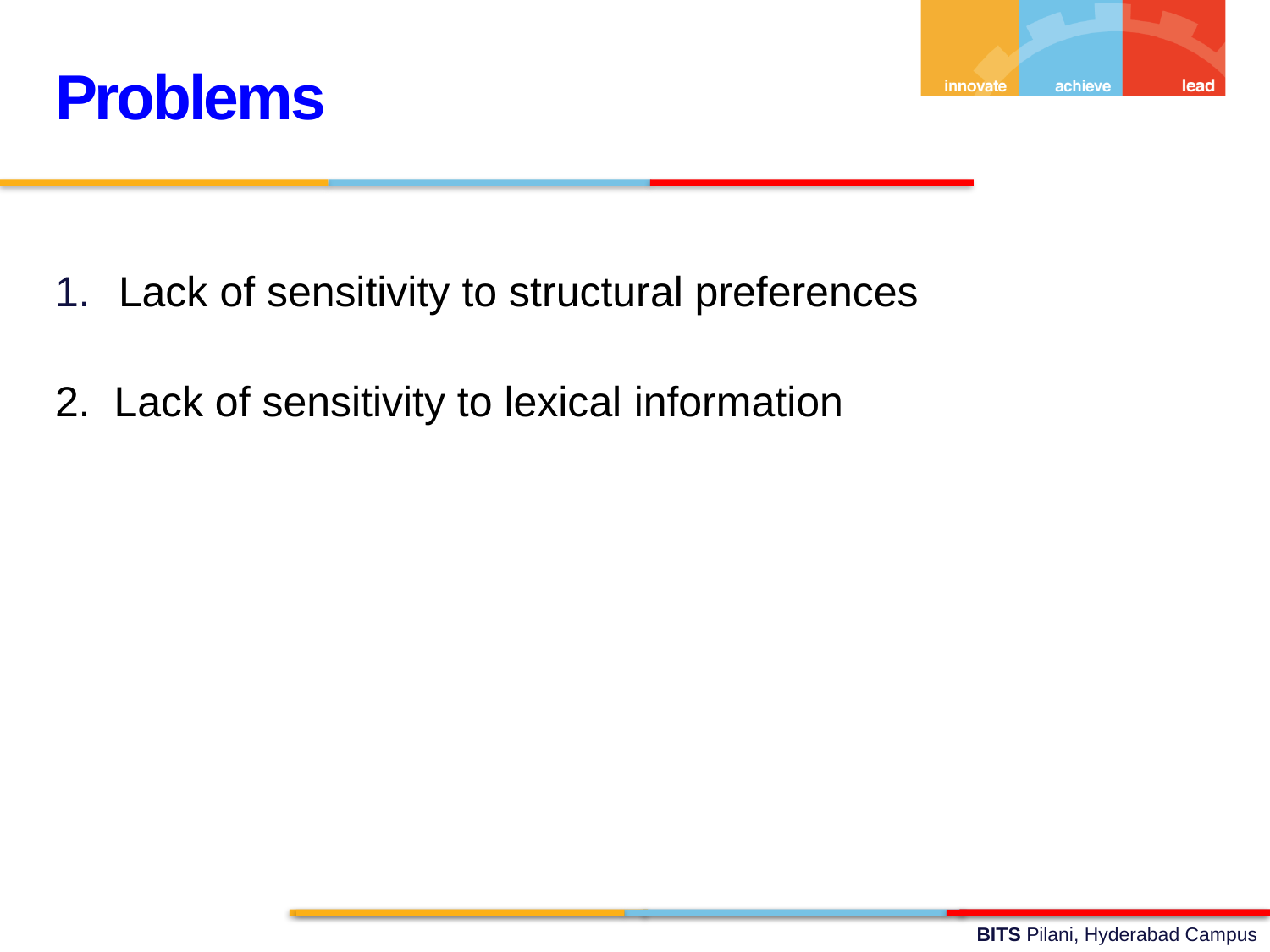

Problems
Lack of sensitivity to structural preferences
2.  Lack of sensitivity to lexical information